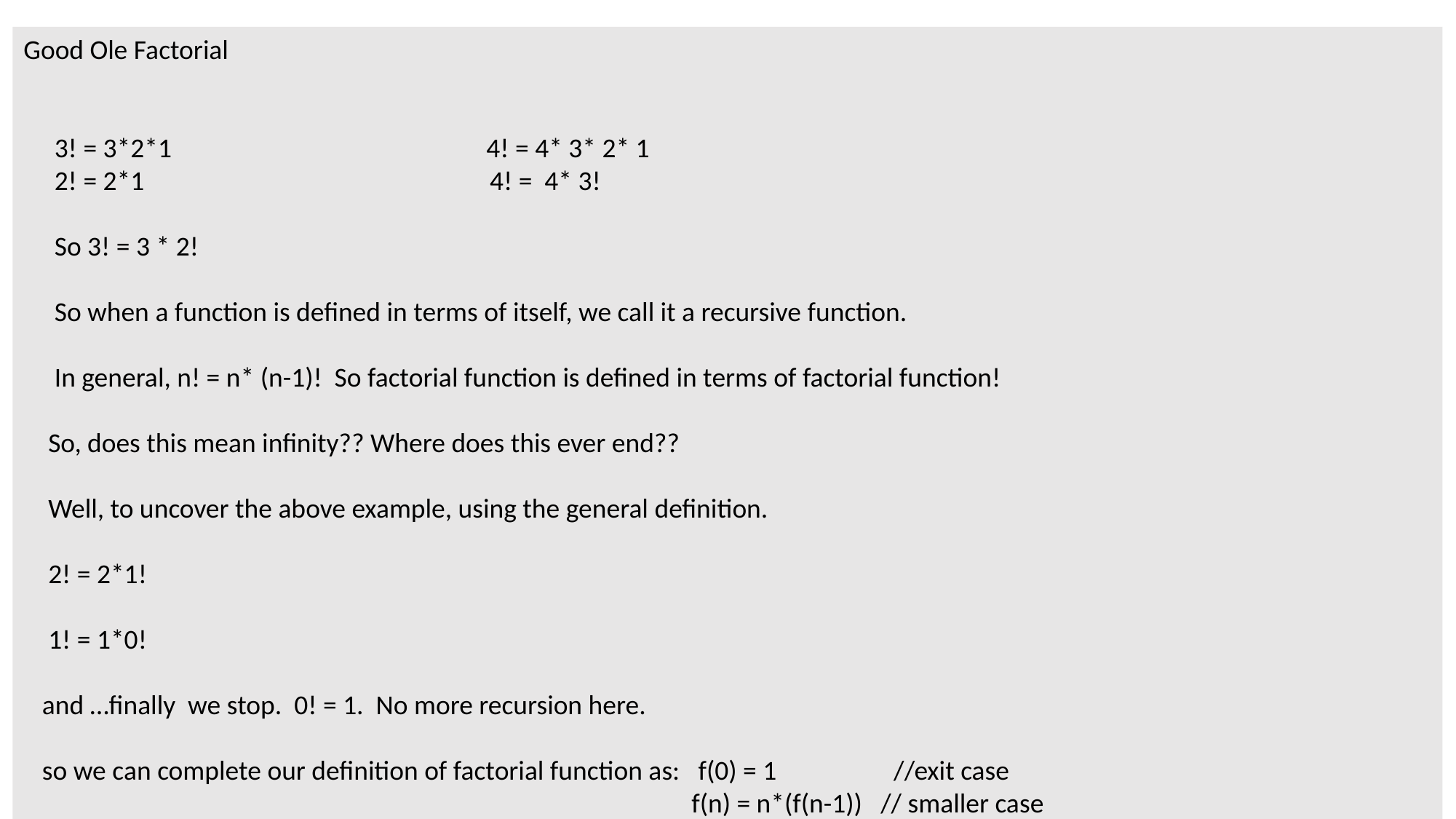

Good Ole Factorial

     3! = 3*2*1                                                   4! = 4* 3* 2* 1
     2! = 2*1                                                        4! =  4* 3!

     So 3! = 3 * 2!

     So when a function is defined in terms of itself, we call it a recursive function.

     In general, n! = n* (n-1)!  So factorial function is defined in terms of factorial function!

    So, does this mean infinity?? Where does this ever end??

    Well, to uncover the above example, using the general definition.

    2! = 2*1!

    1! = 1*0!

   and …finally  we stop.  0! = 1.  No more recursion here.

   so we can complete our definition of factorial function as:   f(0) = 1                   //exit case
                                                                                                            f(n) = n*(f(n-1))   // smaller case